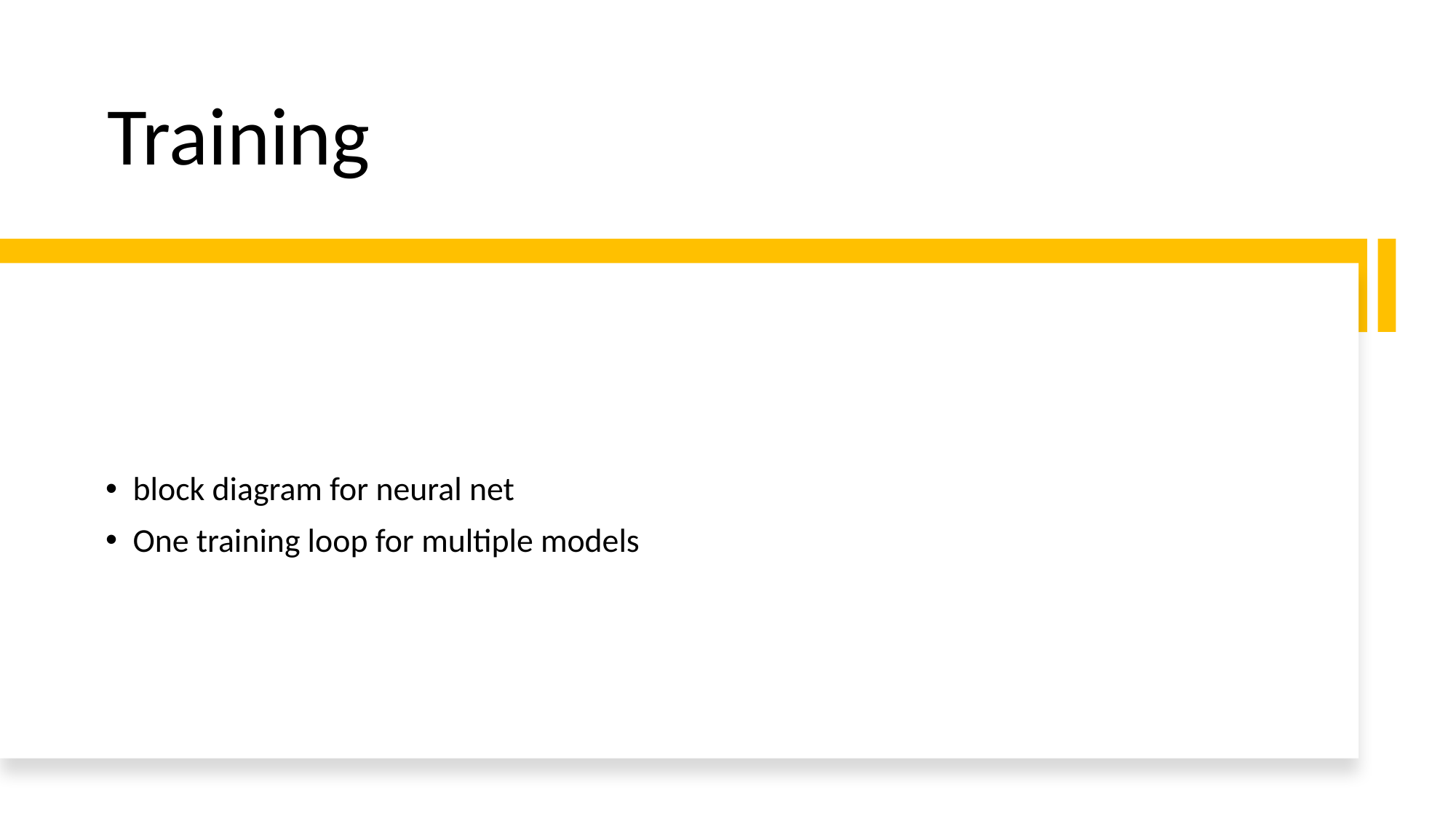

# Training

block diagram for neural net
One training loop for multiple models